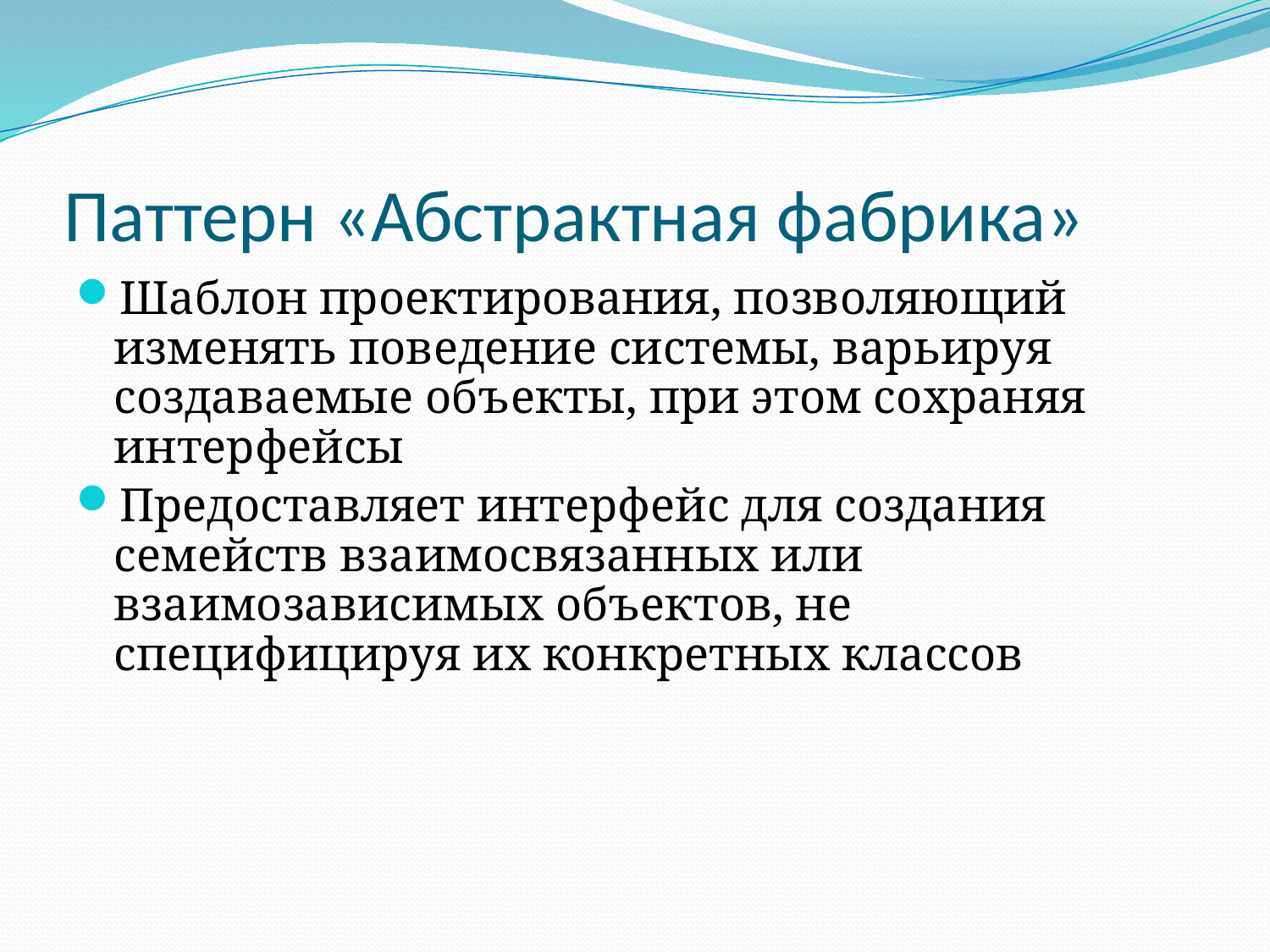

# Паттерн «Абстрактная фабрика»
Шаблон проектирования, позволяющий изменять поведение системы, варьируя создаваемые объекты, при этом сохраняя интерфейсы
Предоставляет интерфейс для создания семейств взаимосвязанных или взаимозависимых объектов, не специфицируя их конкретных классов